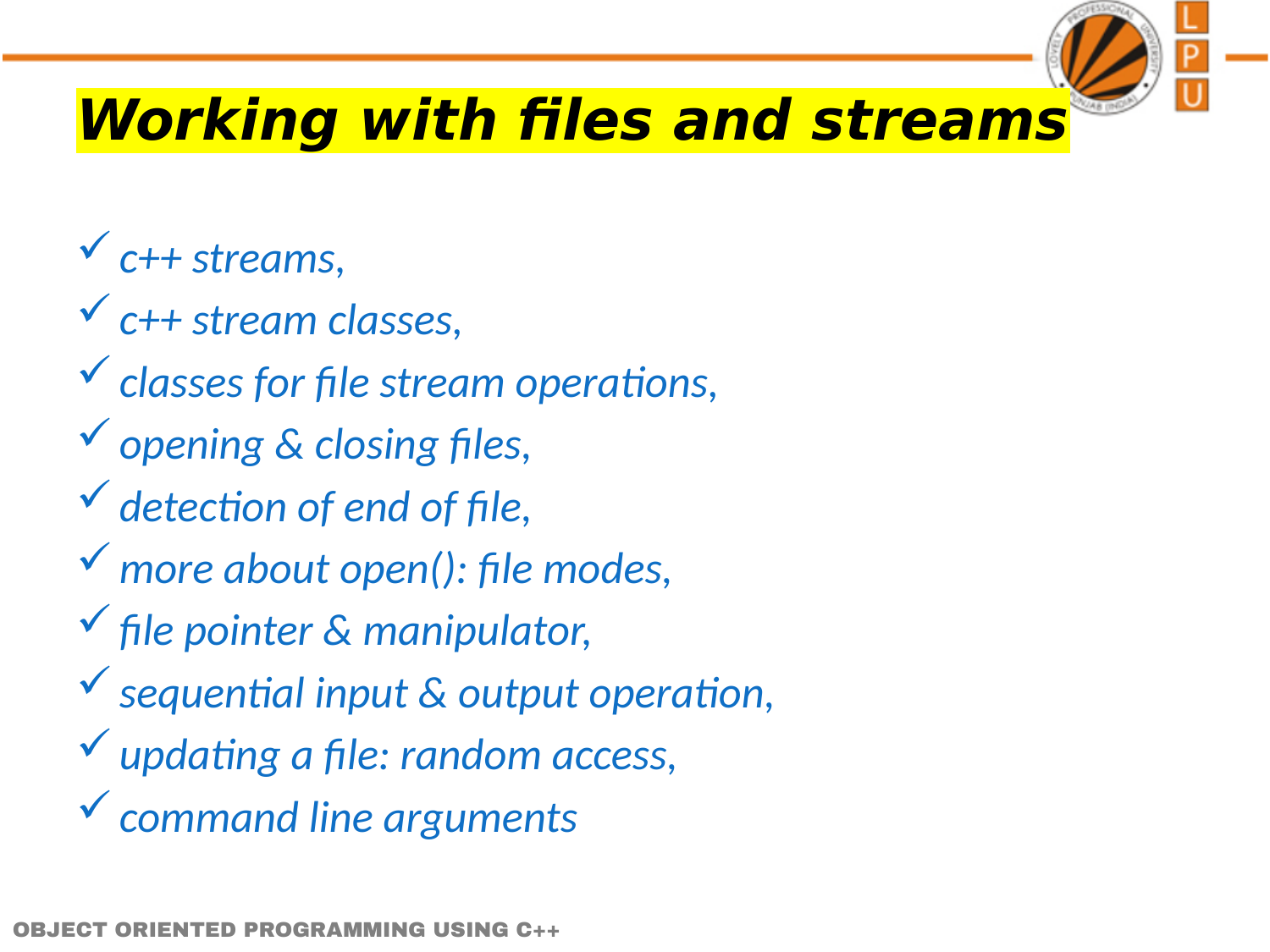

# Working with files and streams
c++ streams,
c++ stream classes,
classes for file stream operations,
opening & closing files,
detection of end of file,
more about open(): file modes,
file pointer & manipulator,
sequential input & output operation,
updating a file: random access,
command line arguments